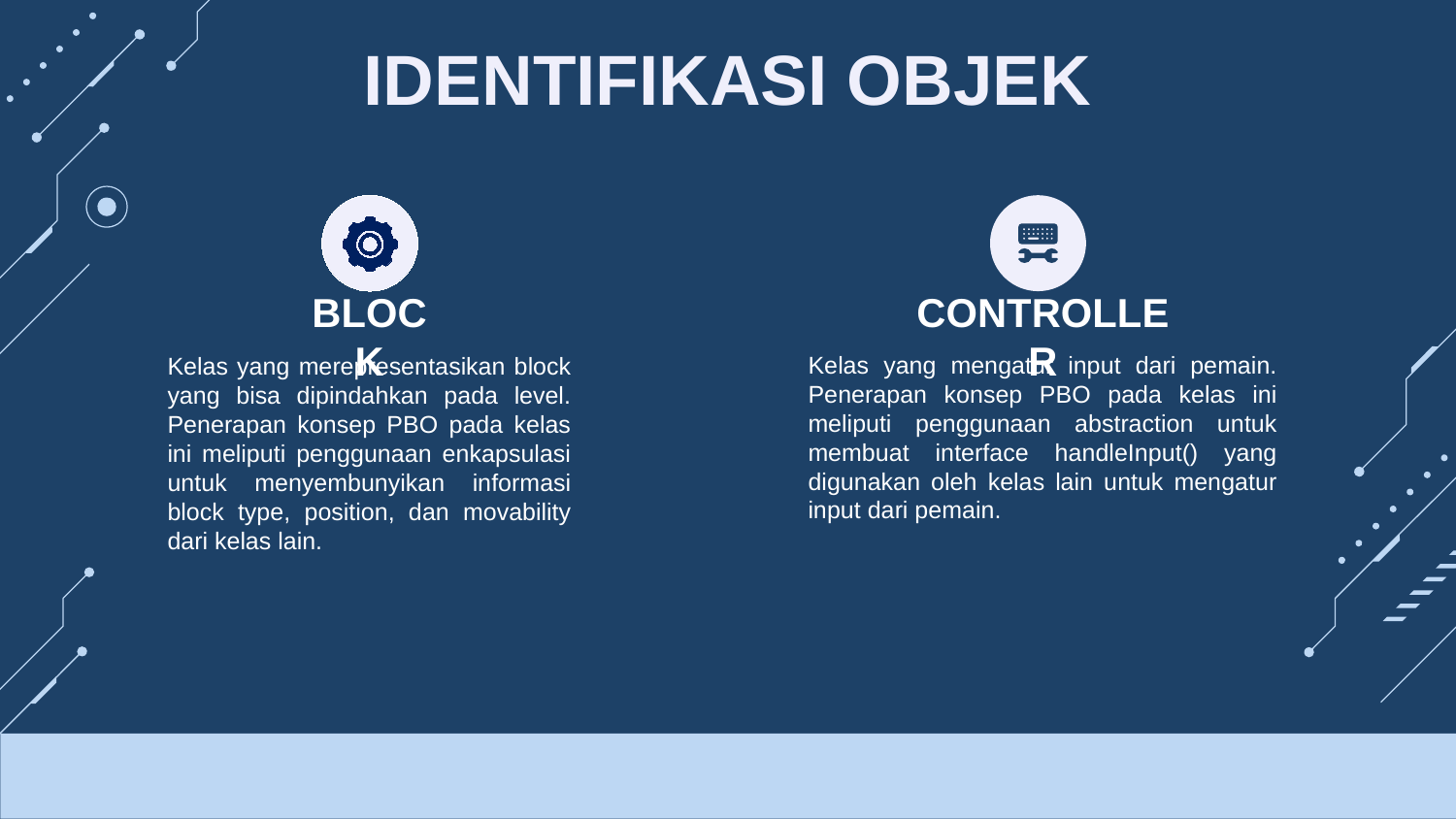

# IDENTIFIKASI OBJEK

BLOCK
CONTROLLER
Kelas yang mengatur input dari pemain. Penerapan konsep PBO pada kelas ini meliputi penggunaan abstraction untuk membuat interface handleInput() yang digunakan oleh kelas lain untuk mengatur input dari pemain.
Kelas yang merepresentasikan block yang bisa dipindahkan pada level. Penerapan konsep PBO pada kelas ini meliputi penggunaan enkapsulasi untuk menyembunyikan informasi block type, position, dan movability dari kelas lain.